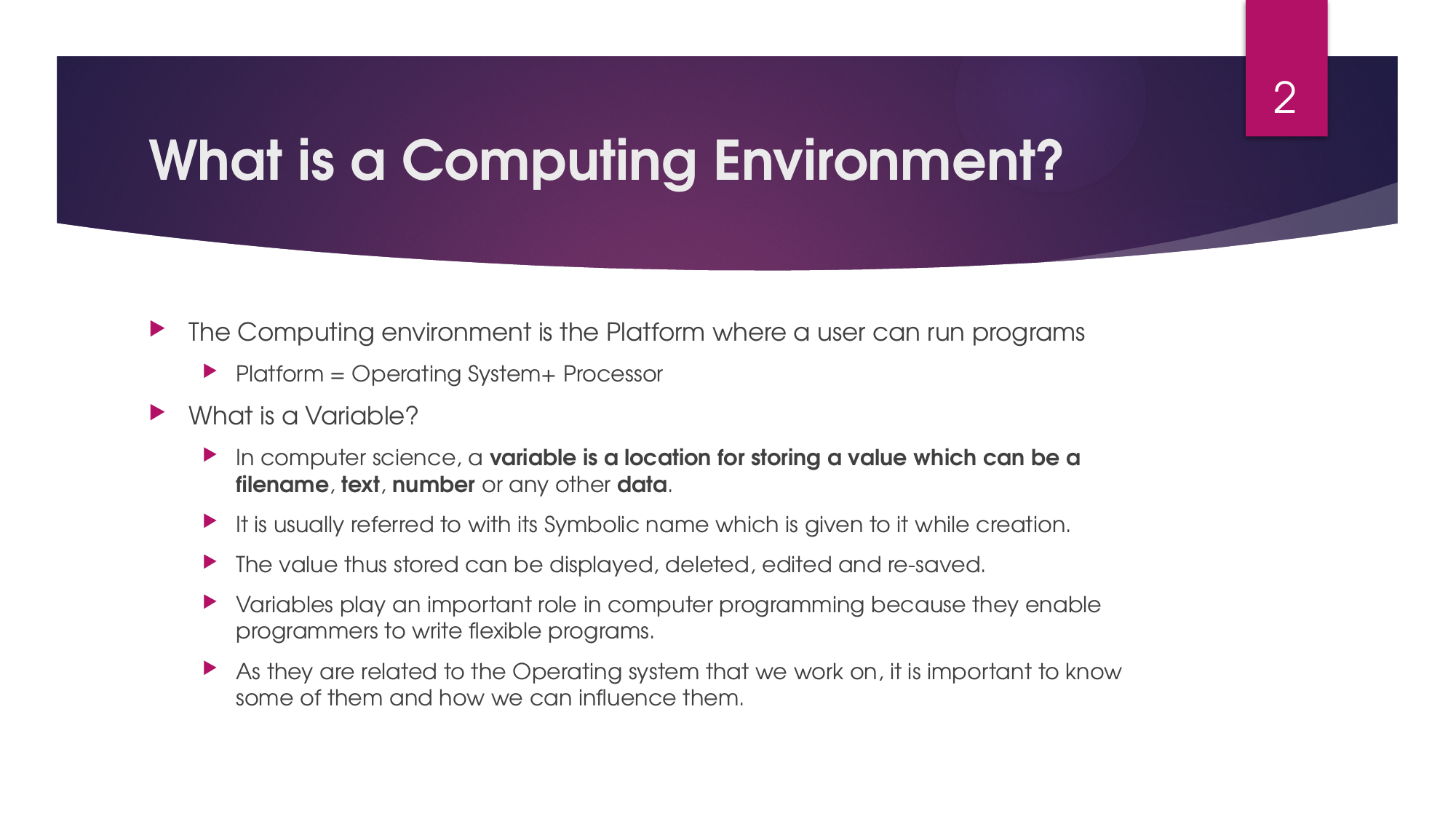

2
# What is a Computing Environment?
The Computing environment is the Platform where a user can run programs
Platform = Operating System+ Processor
What is a Variable?
In computer science, a variable is a location for storing a value which can be a filename, text, number or any other data.
It is usually referred to with its Symbolic name which is given to it while creation.
The value thus stored can be displayed, deleted, edited and re-saved.
Variables play an important role in computer programming because they enable programmers to write flexible programs.
As they are related to the Operating system that we work on, it is important to know some of them and how we can influence them.